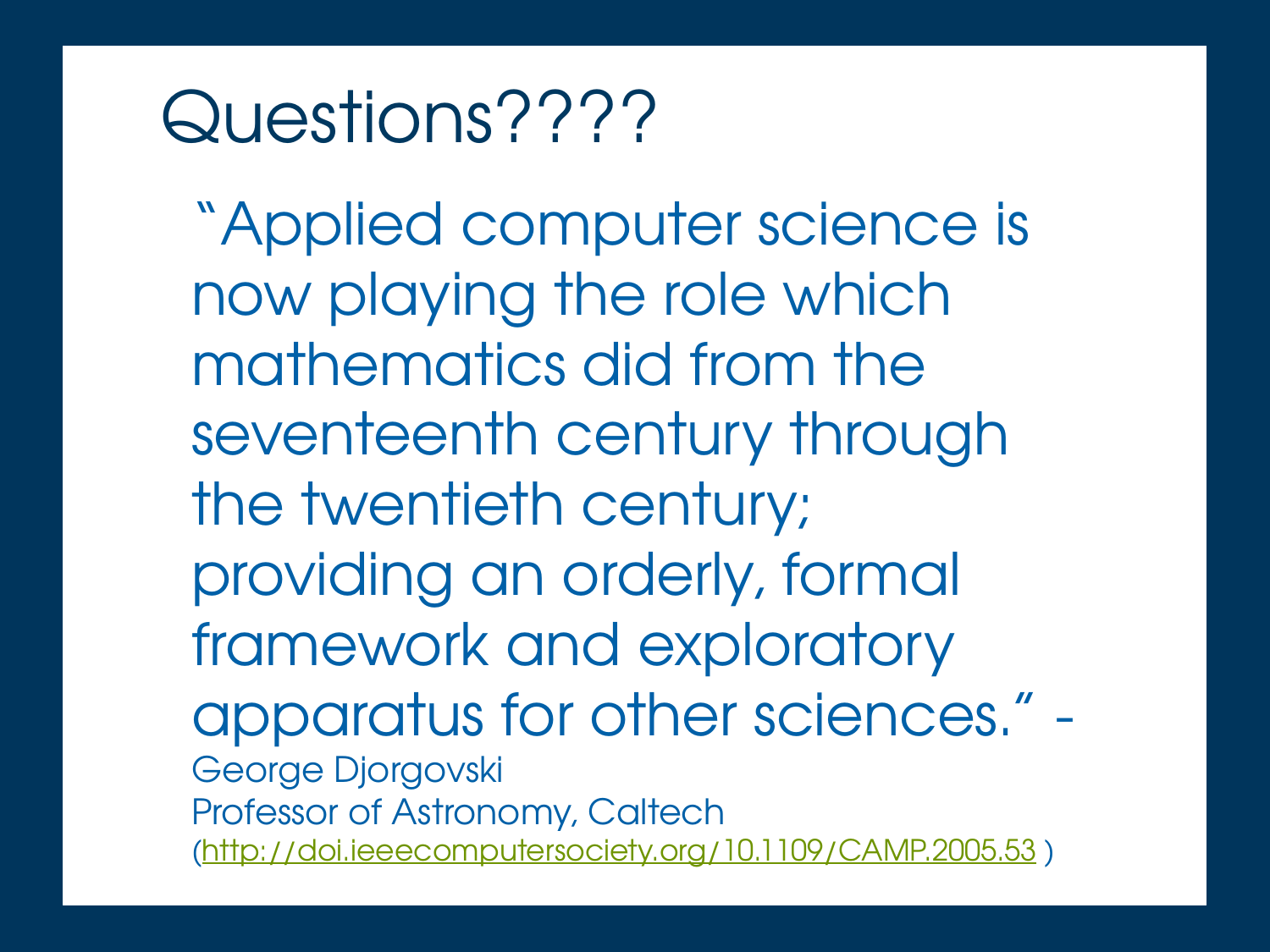

# Questions????
“Applied computer science is now playing the role which mathematics did from the seventeenth century through the twentieth century; providing an orderly, formal framework and exploratory apparatus for other sciences.” -George Djorgovski
Professor of Astronomy, Caltech
(http://doi.ieeecomputersociety.org/10.1109/CAMP.2005.53 )